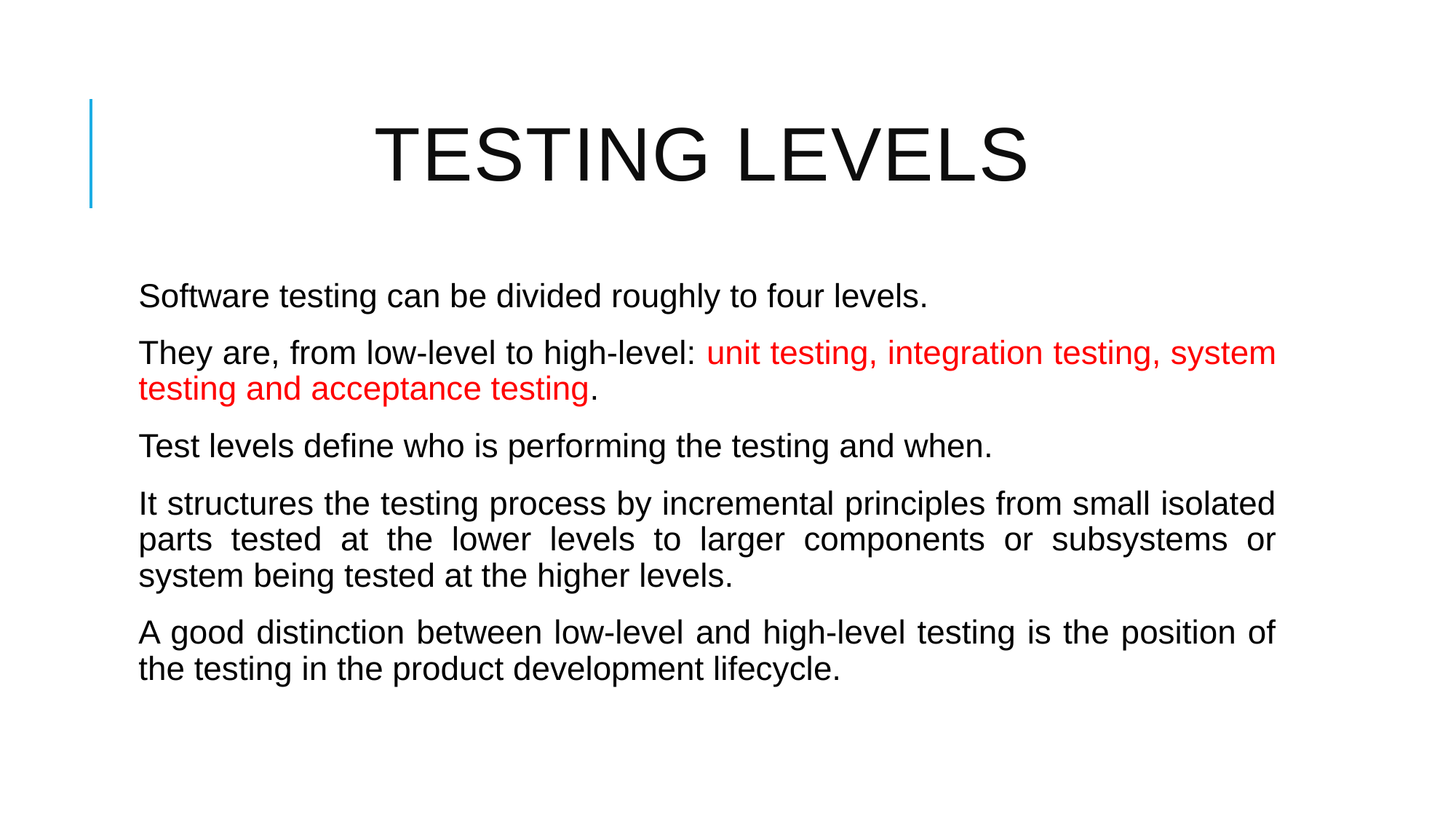

# Testing levels
Software testing can be divided roughly to four levels.
They are, from low-level to high-level: unit testing, integration testing, system testing and acceptance testing.
Test levels define who is performing the testing and when.
It structures the testing process by incremental principles from small isolated parts tested at the lower levels to larger components or subsystems or system being tested at the higher levels.
A good distinction between low-level and high-level testing is the position of the testing in the product development lifecycle.